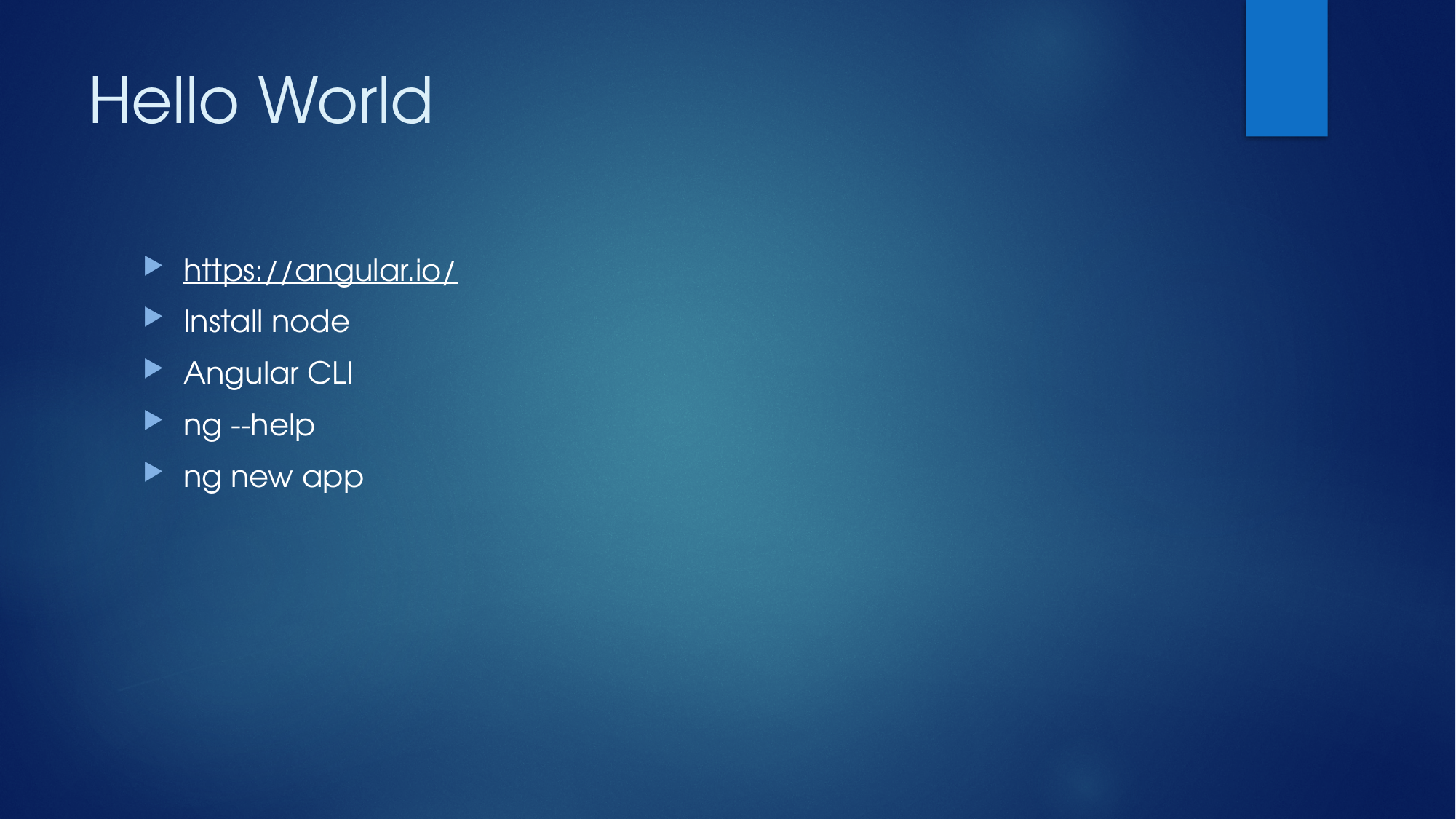

# Hello World
https://angular.io/
Install node
Angular CLI
ng --help
ng new app